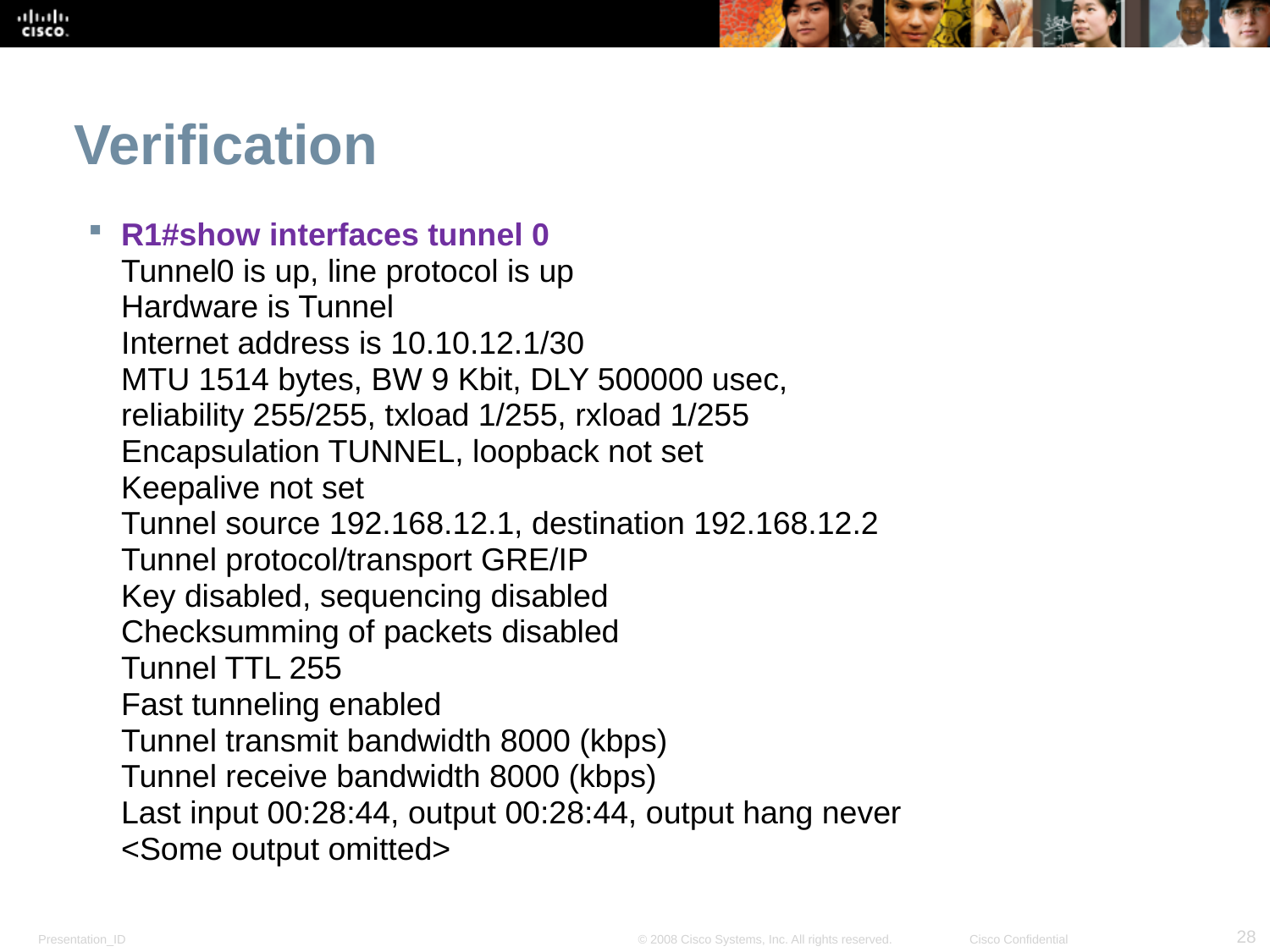

# Verification
R1#show interfaces tunnel 0
Tunnel0 is up, line protocol is up
Hardware is Tunnel
Internet address is 10.10.12.1/30
MTU 1514 bytes, BW 9 Kbit, DLY 500000 usec,
reliability 255/255, txload 1/255, rxload 1/255
Encapsulation TUNNEL, loopback not set
Keepalive not set
Tunnel source 192.168.12.1, destination 192.168.12.2
Tunnel protocol/transport GRE/IP
Key disabled, sequencing disabled
Checksumming of packets disabled
Tunnel TTL 255
Fast tunneling enabled
Tunnel transmit bandwidth 8000 (kbps)
Tunnel receive bandwidth 8000 (kbps)
Last input 00:28:44, output 00:28:44, output hang never
<Some output omitted>